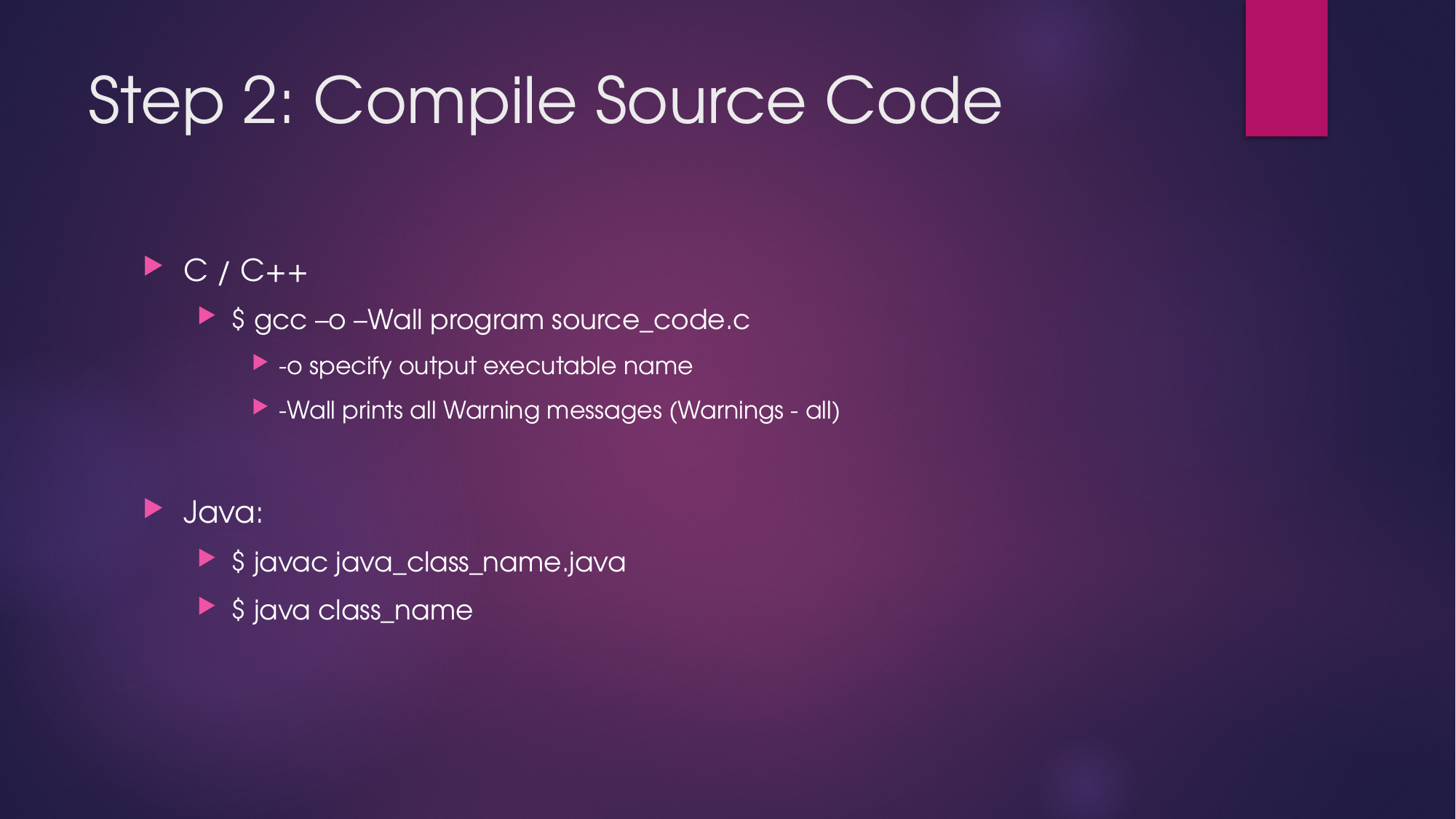

# Step 2: Compile Source Code
C / C++
$ gcc –o –Wall program source_code.c
-o specify output executable name
-Wall prints all Warning messages (Warnings - all)

Java:
$ javac java_class_name.java
$ java class_name